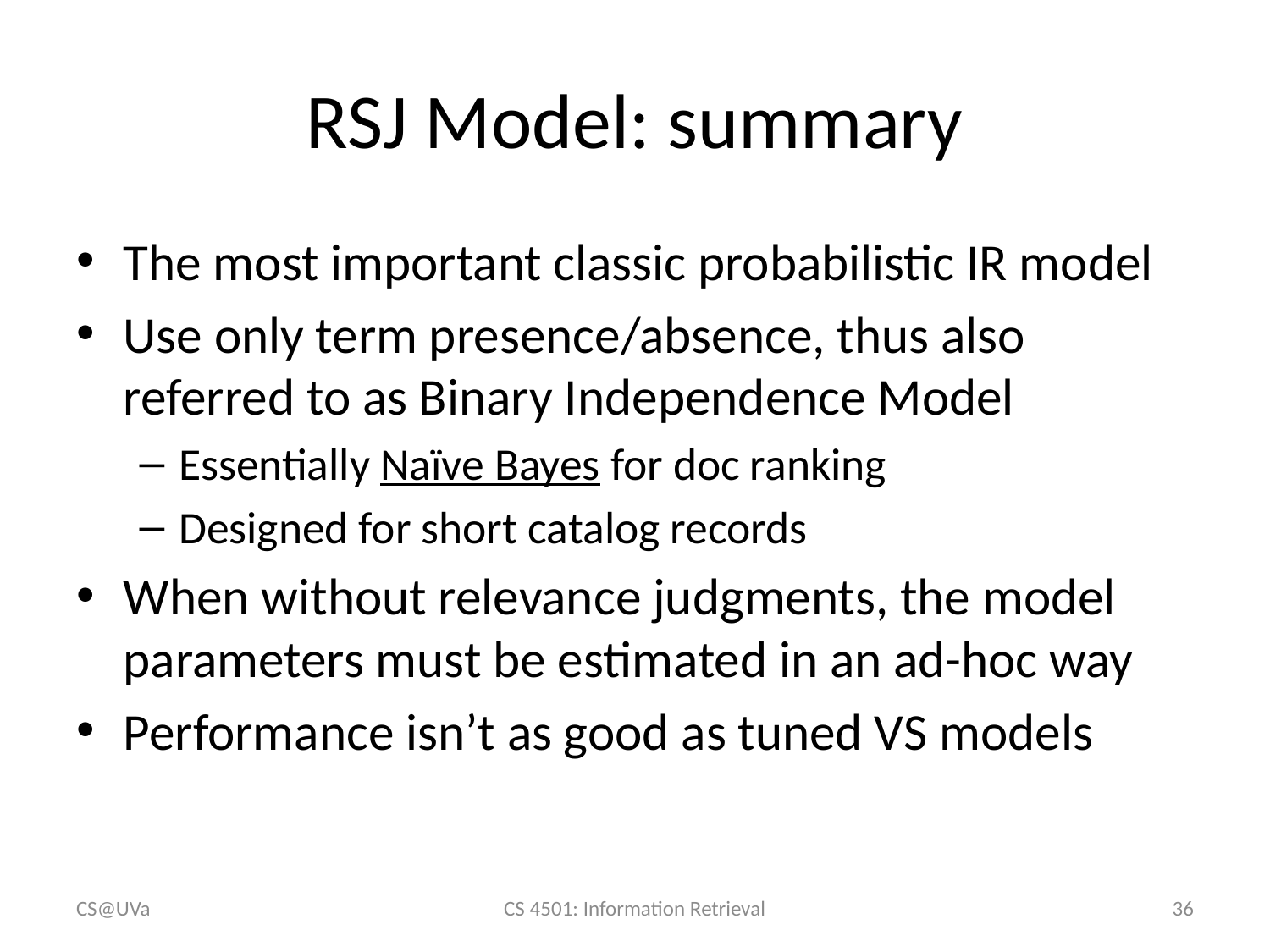

# RSJ Model: summary
The most important classic probabilistic IR model
Use only term presence/absence, thus also referred to as Binary Independence Model
Essentially Naïve Bayes for doc ranking
Designed for short catalog records
When without relevance judgments, the model parameters must be estimated in an ad-hoc way
Performance isn’t as good as tuned VS models
CS@UVa
CS 4501: Information Retrieval
36